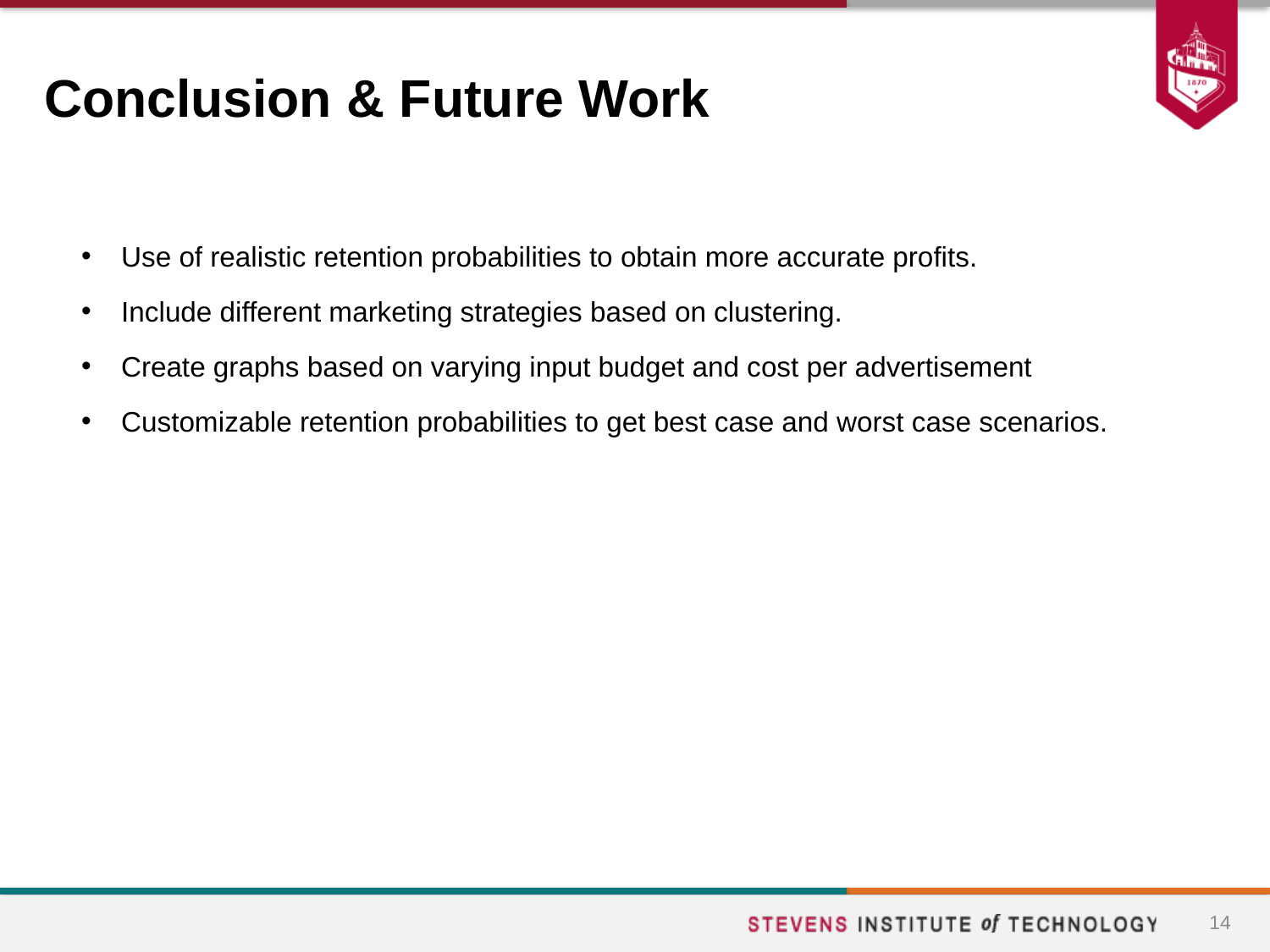

# Conclusion & Future Work
Use of realistic retention probabilities to obtain more accurate profits.
Include different marketing strategies based on clustering.
Create graphs based on varying input budget and cost per advertisement
Customizable retention probabilities to get best case and worst case scenarios.
14